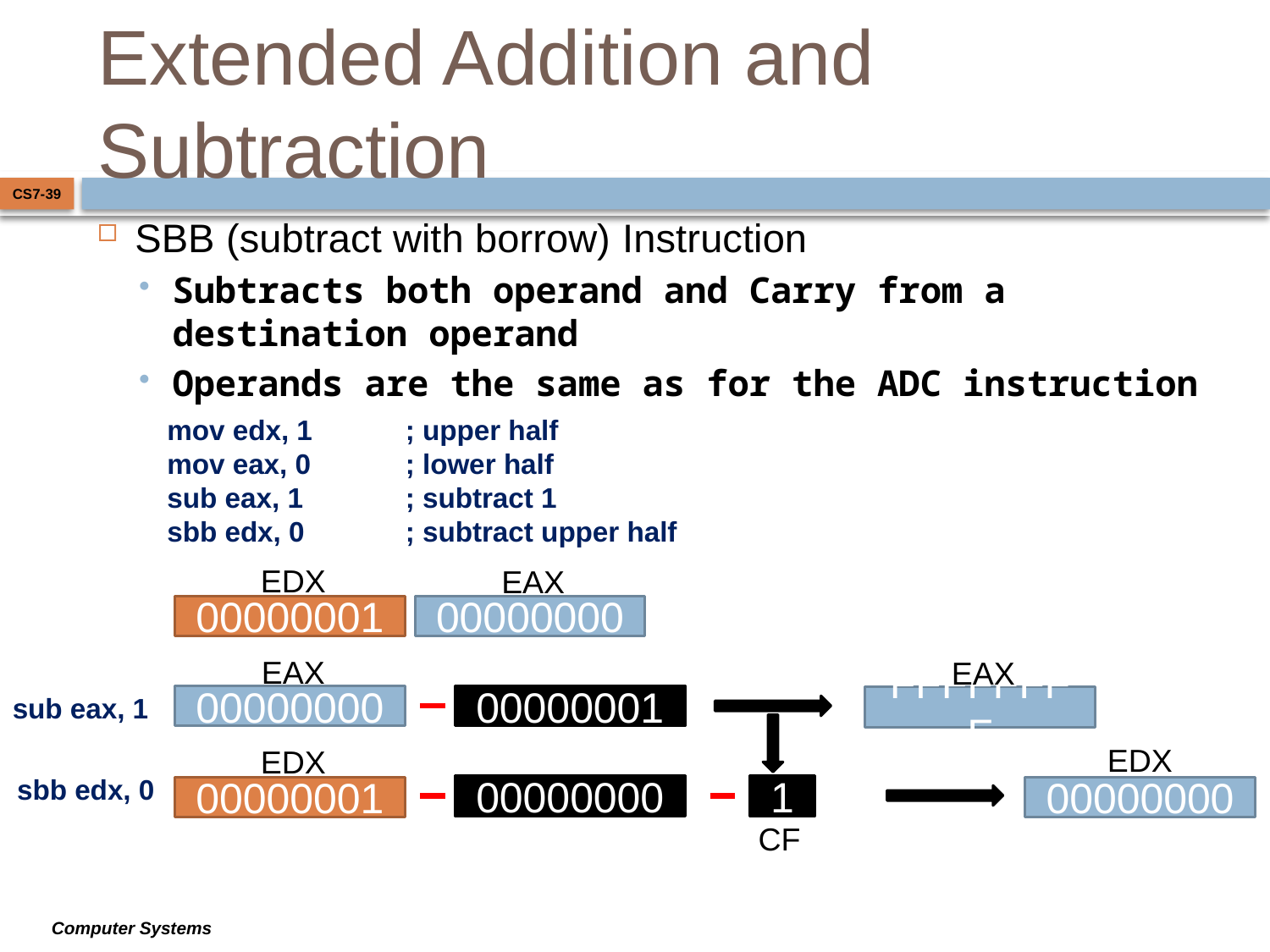

# Extended Addition and Subtraction
CS7-39
SBB (subtract with borrow) Instruction
Subtracts both operand and Carry from a destination operand
Operands are the same as for the ADC instruction

  mov edx, 1	; upper half
  mov eax, 0	; lower half
  sub eax, 1	; subtract 1
  sbb edx, 0	; subtract upper half
EDX
EAX
00000001
00000000
EAX
EAX
sub eax, 1
00000000
00000001
FFFFFFFF

EDX
EDX
sbb edx, 0
00000000
1
00000000
00000001

CF